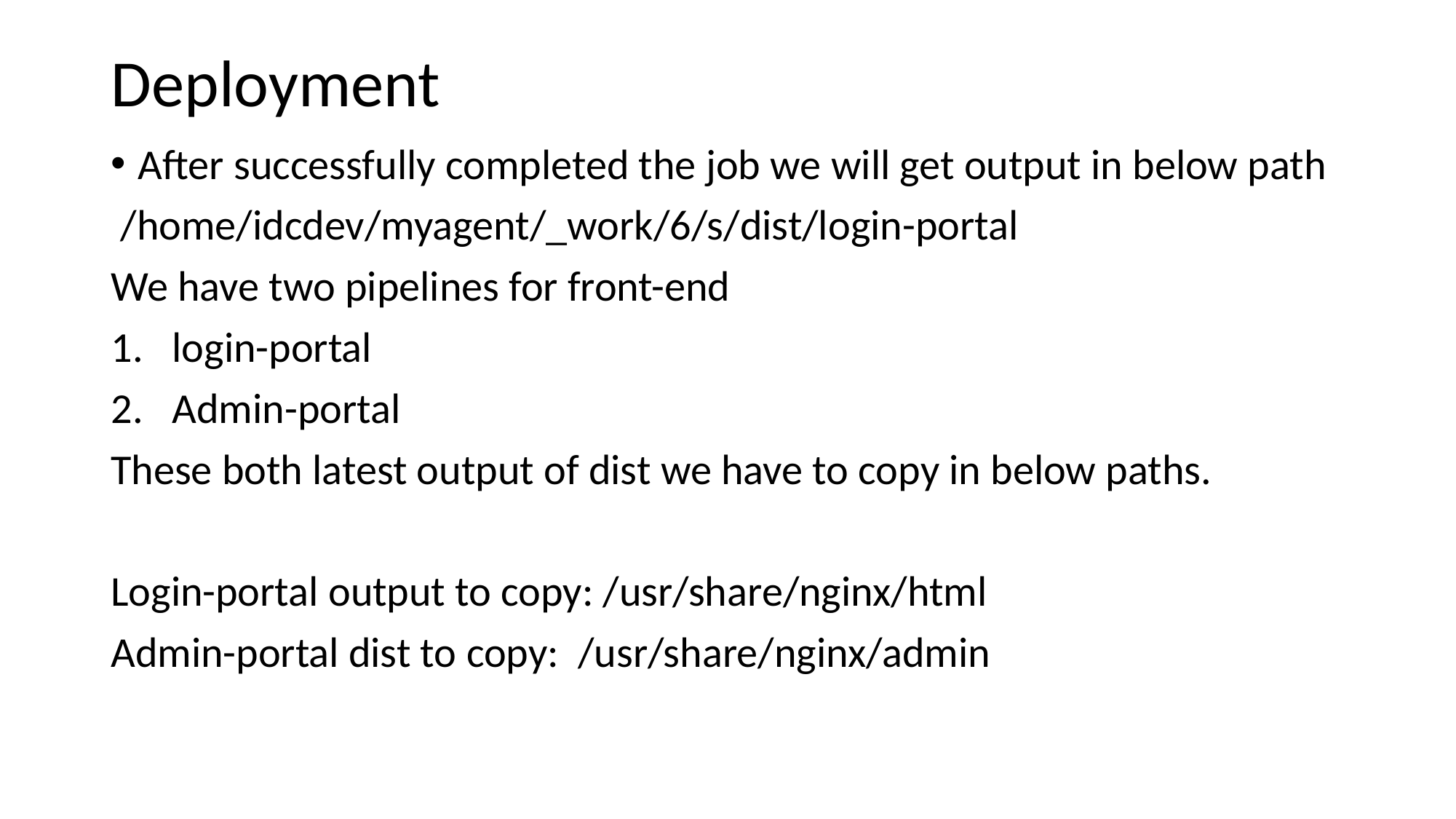

# Deployment
After successfully completed the job we will get output in below path
 /home/idcdev/myagent/_work/6/s/dist/login-portal
We have two pipelines for front-end
login-portal
Admin-portal
These both latest output of dist we have to copy in below paths.

Login-portal output to copy: /usr/share/nginx/html
Admin-portal dist to copy:  /usr/share/nginx/admin